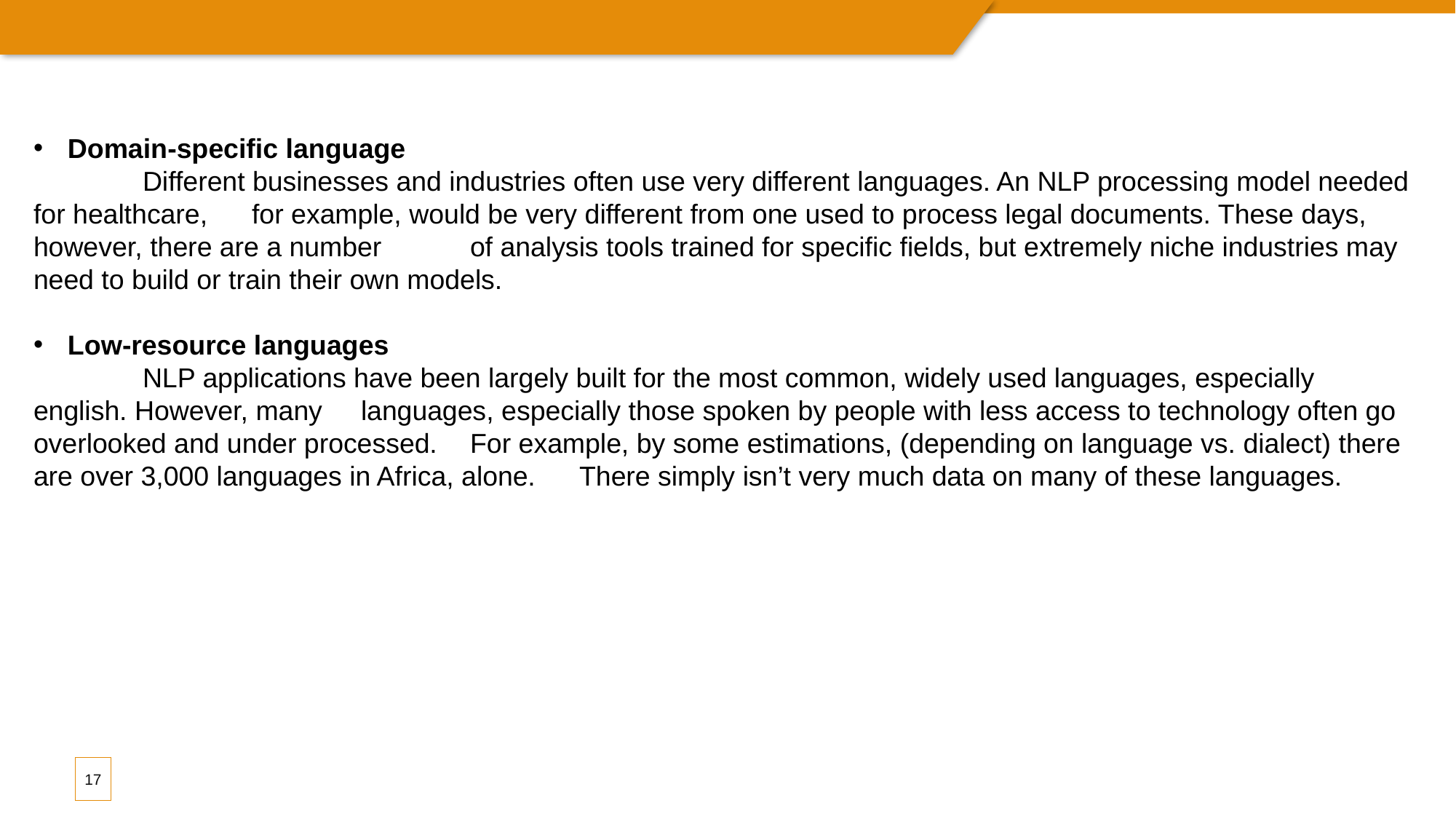

Domain-specific language
	Different businesses and industries often use very different languages. An NLP processing model needed for healthcare, 	for example, would be very different from one used to process legal documents. These days, however, there are a number 	of analysis tools trained for specific fields, but extremely niche industries may need to build or train their own models.

Low-resource languages
	NLP applications have been largely built for the most common, widely used languages, especially english. However, many 	languages, especially those spoken by people with less access to technology often go overlooked and under processed. 	For example, by some estimations, (depending on language vs. dialect) there are over 3,000 languages in Africa, alone. 	There simply isn’t very much data on many of these languages.

17